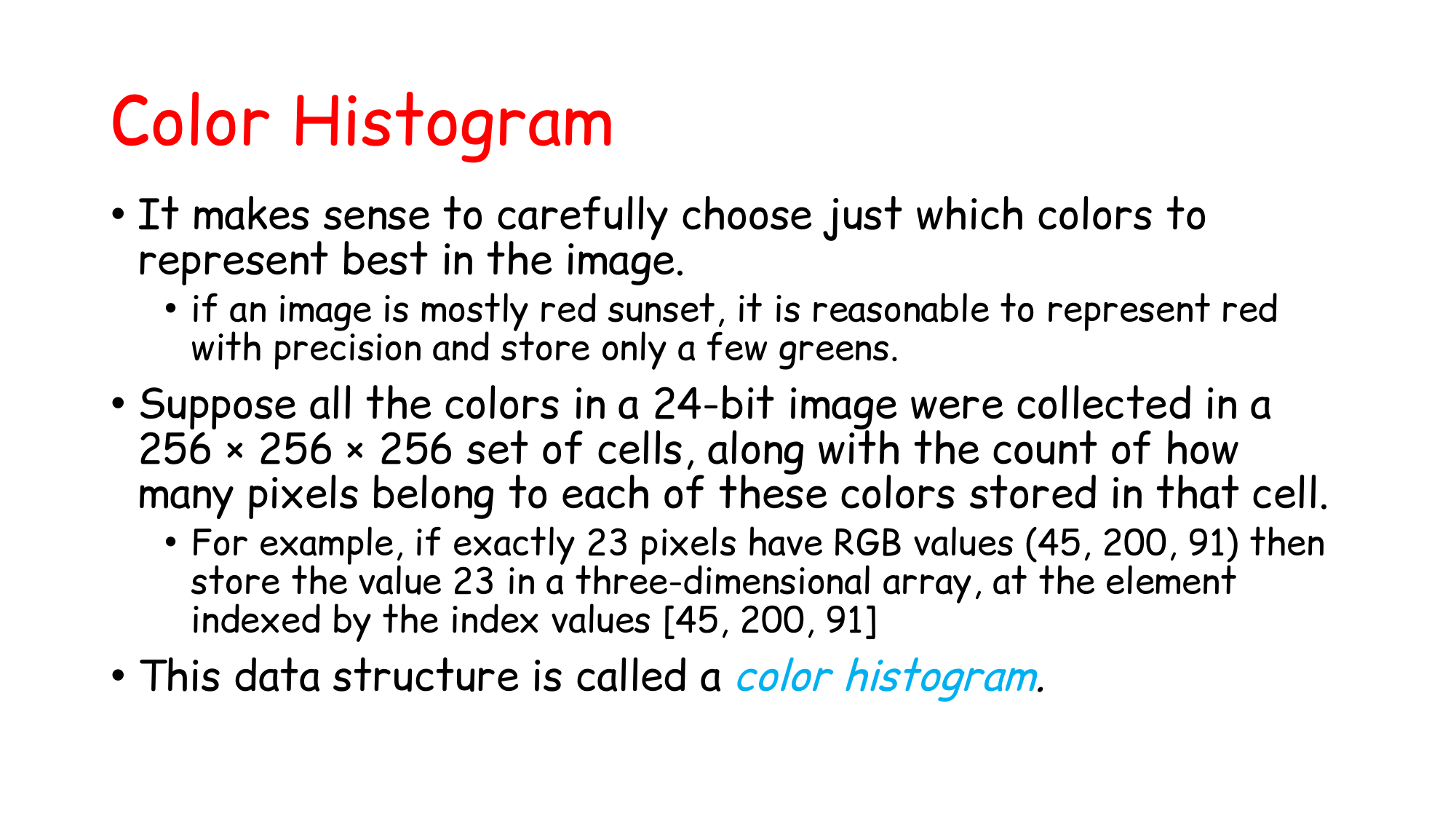

# Color Histogram
It makes sense to carefully choose just which colors to represent best in the image.
if an image is mostly red sunset, it is reasonable to represent red with precision and store only a few greens.
Suppose all the colors in a 24-bit image were collected in a 256 × 256 × 256 set of cells, along with the count of how many pixels belong to each of these colors stored in that cell.
For example, if exactly 23 pixels have RGB values (45, 200, 91) then store the value 23 in a three-dimensional array, at the element indexed by the index values [45, 200, 91]
This data structure is called a color histogram.